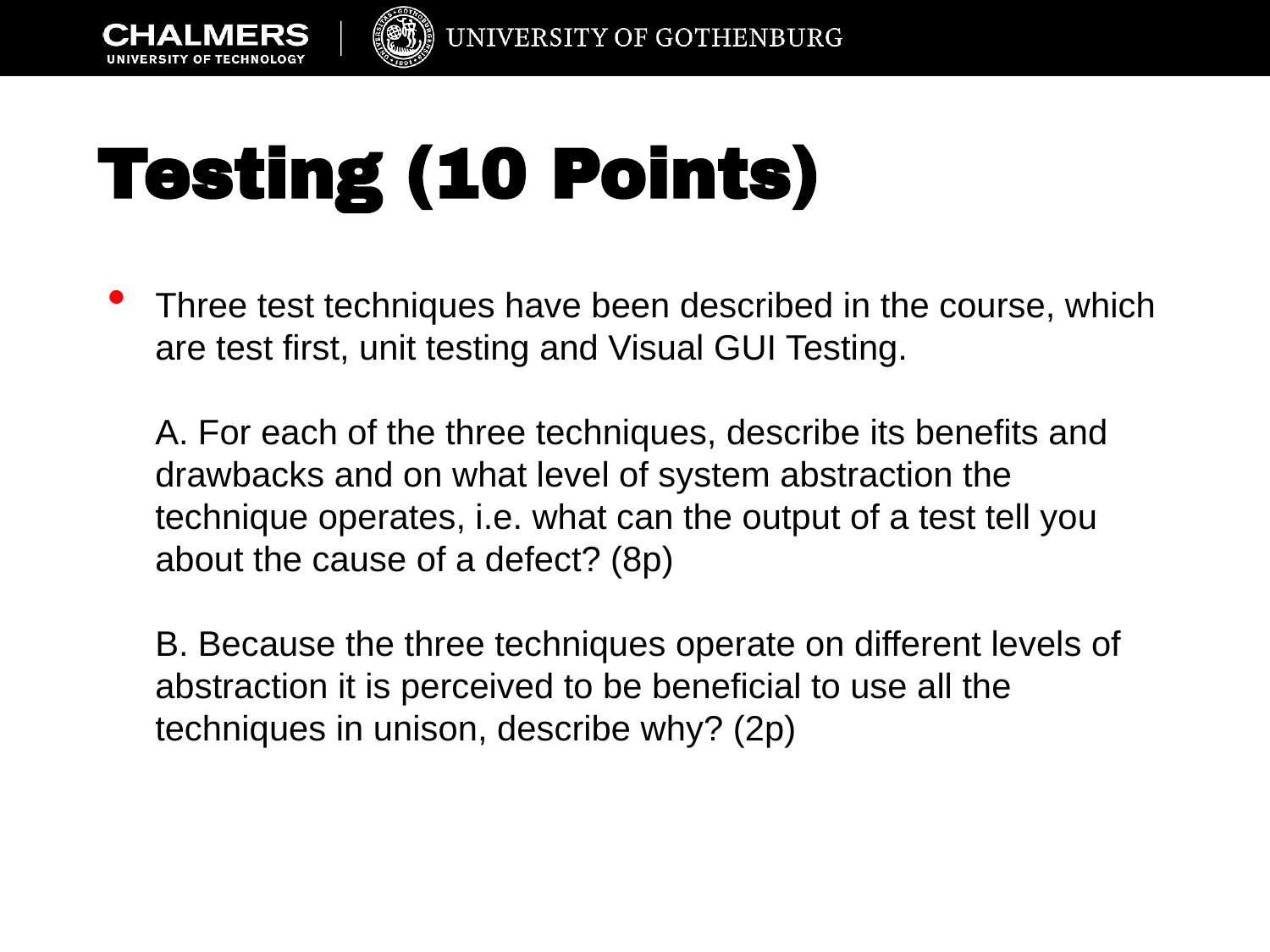

# Testing (10 Points)
Three test techniques have been described in the course, which are test first, unit testing and Visual GUI Testing.
A. For each of the three techniques, describe its benefits and drawbacks and on what level of system abstraction the technique operates, i.e. what can the output of a test tell you about the cause of a defect? (8p)
B. Because the three techniques operate on different levels of abstraction it is perceived to be beneficial to use all the techniques in unison, describe why? (2p)